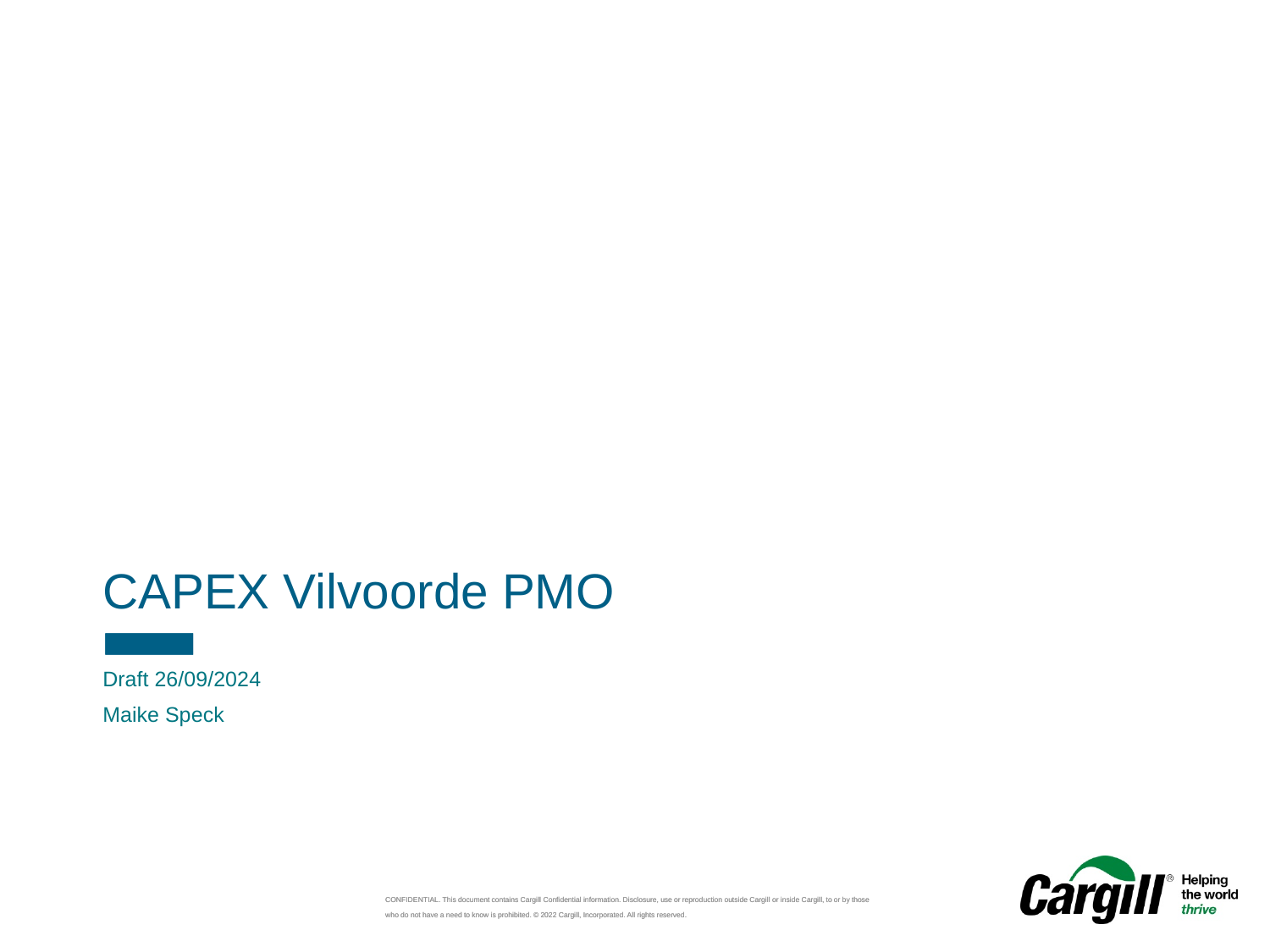

CAPEX Vilvoorde PMO
Draft 26/09/2024
Maike Speck